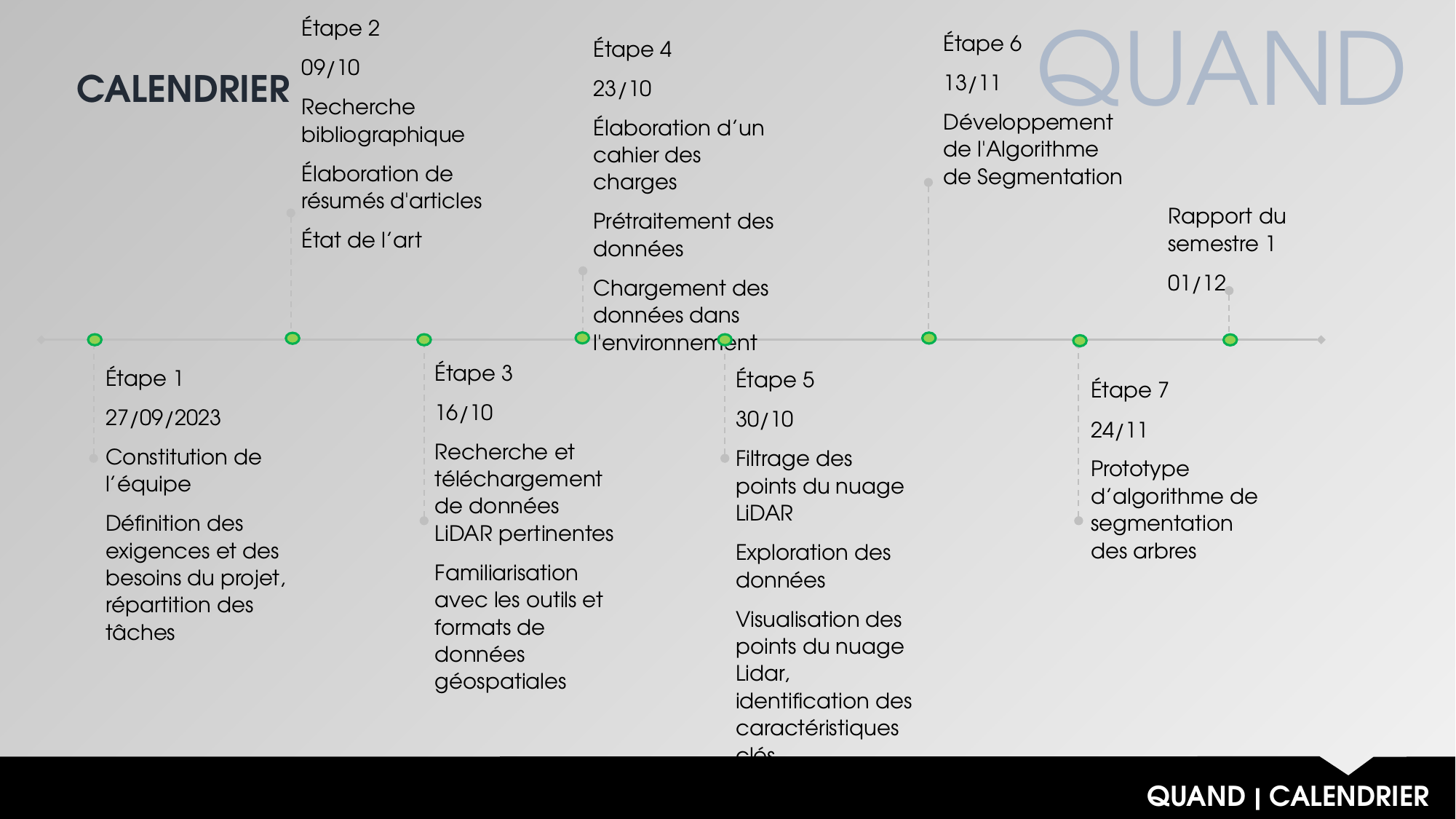

QUAND
Étape 2
09/10
Recherche bibliographique
Élaboration de résumés d'articles
État de l’art
Étape 6
13/11
Développement de l'Algorithme de Segmentation

Étape 4
23/10
Élaboration d’un cahier des charges
Prétraitement des données
Chargement des données dans l'environnement

Rapport du semestre 1
01/12

Étape 3
16/10
Recherche et téléchargement de données LiDAR pertinentes
Familiarisation avec les outils et formats de données géospatiales

Étape 5
30/10
Filtrage des points du nuage LiDAR
Exploration des données
Visualisation des points du nuage Lidar, identification des caractéristiques clés

Étape 1
27/09/2023
Constitution de l’équipe
Définition des exigences et des besoins du projet, répartition des tâches
CALENDRIER
Étape 7
24/11
Prototype d’algorithme de segmentation des arbres

QUAND | CALENDRIER